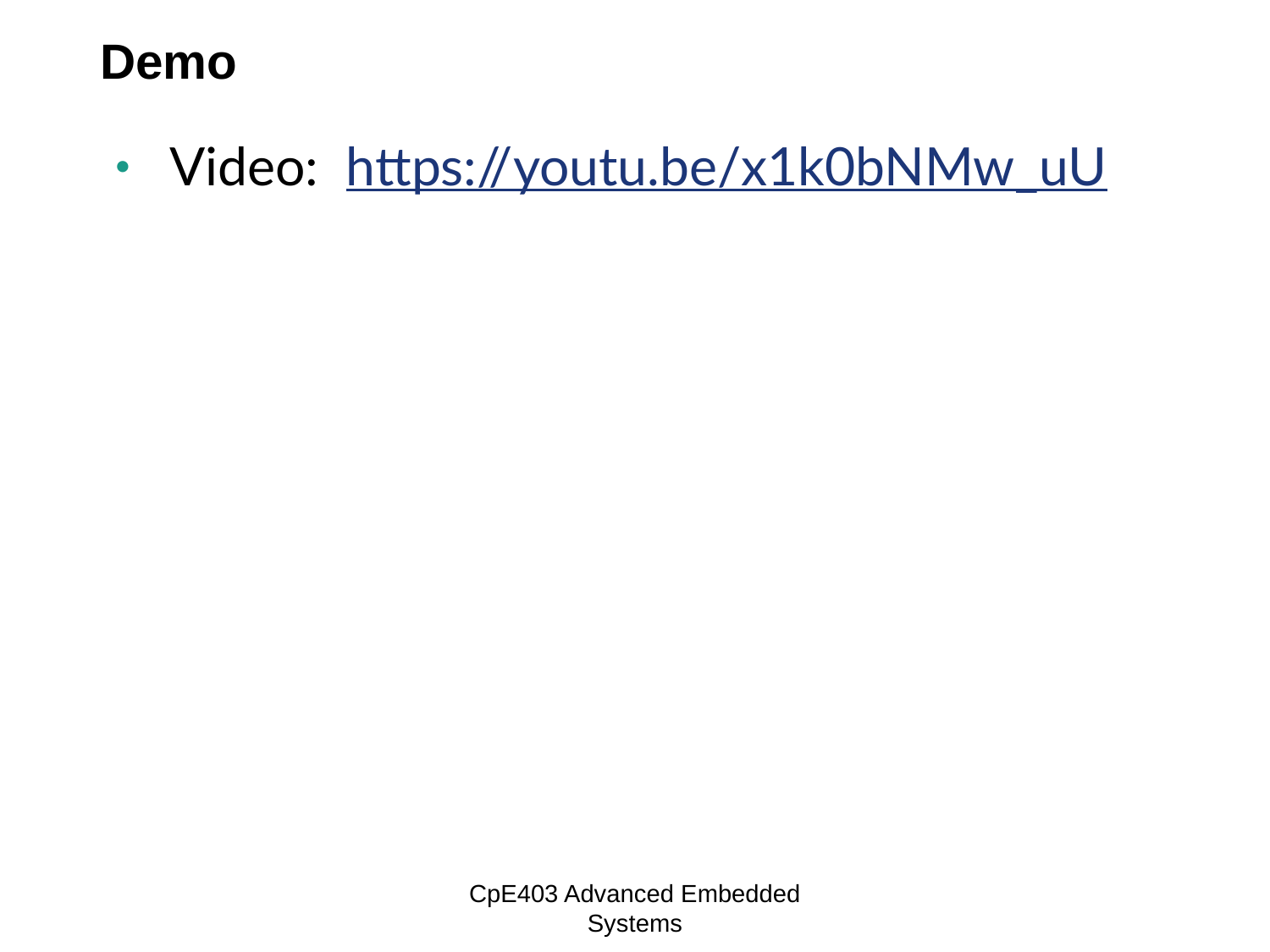

# Demo
 Video:  https://youtu.be/x1k0bNMw_uU

CpE403 Advanced Embedded Systems